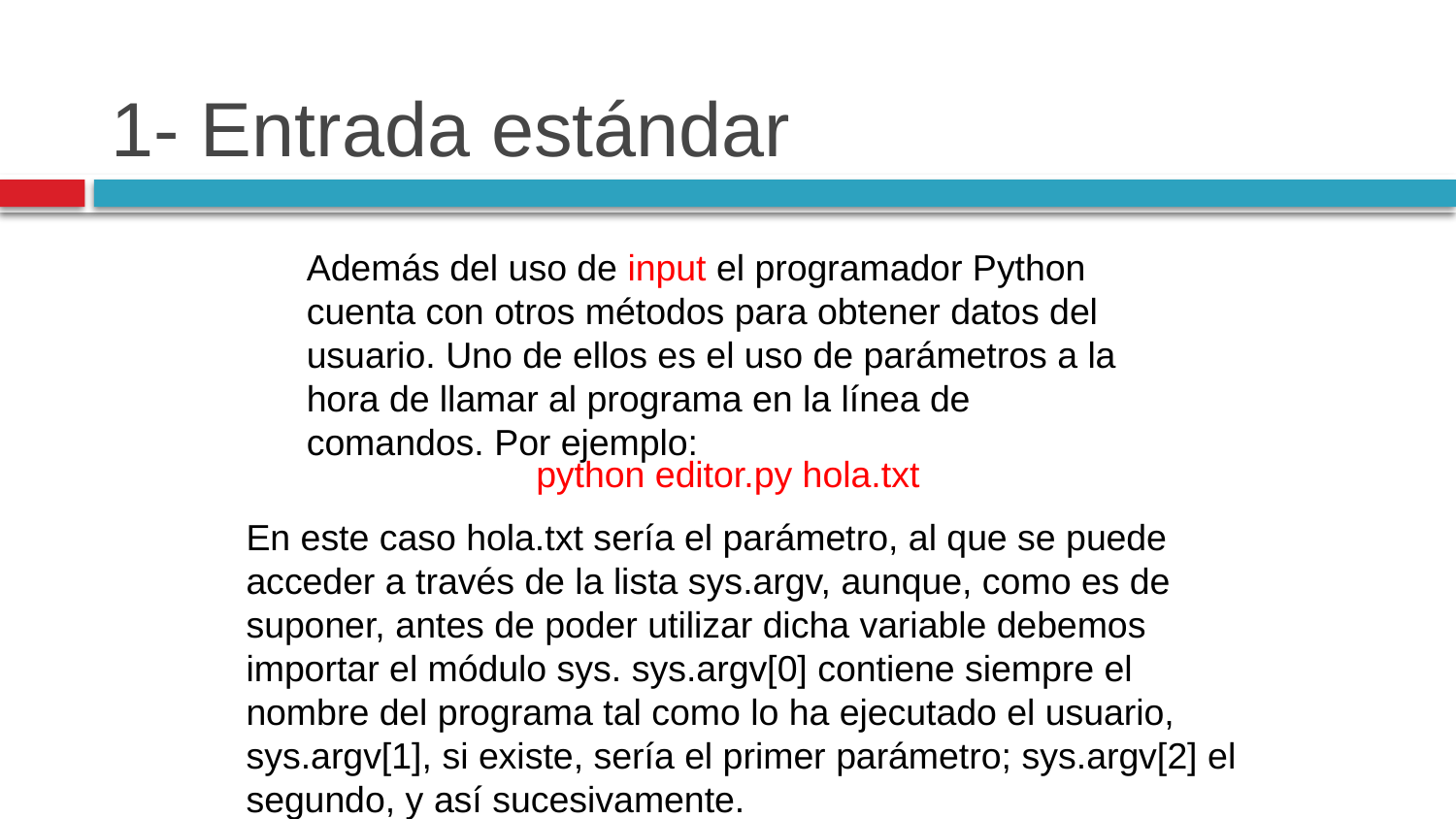

# 1- Entrada estándar
Además del uso de input el programador Python cuenta con otros métodos para obtener datos del usuario. Uno de ellos es el uso de parámetros a la hora de llamar al programa en la línea de comandos. Por ejemplo:
python editor.py hola.txt
En este caso hola.txt sería el parámetro, al que se puede acceder a través de la lista sys.argv, aunque, como es de suponer, antes de poder utilizar dicha variable debemos importar el módulo sys. sys.argv[0] contiene siempre el nombre del programa tal como lo ha ejecutado el usuario, sys.argv[1], si existe, sería el primer parámetro; sys.argv[2] el segundo, y así sucesivamente.